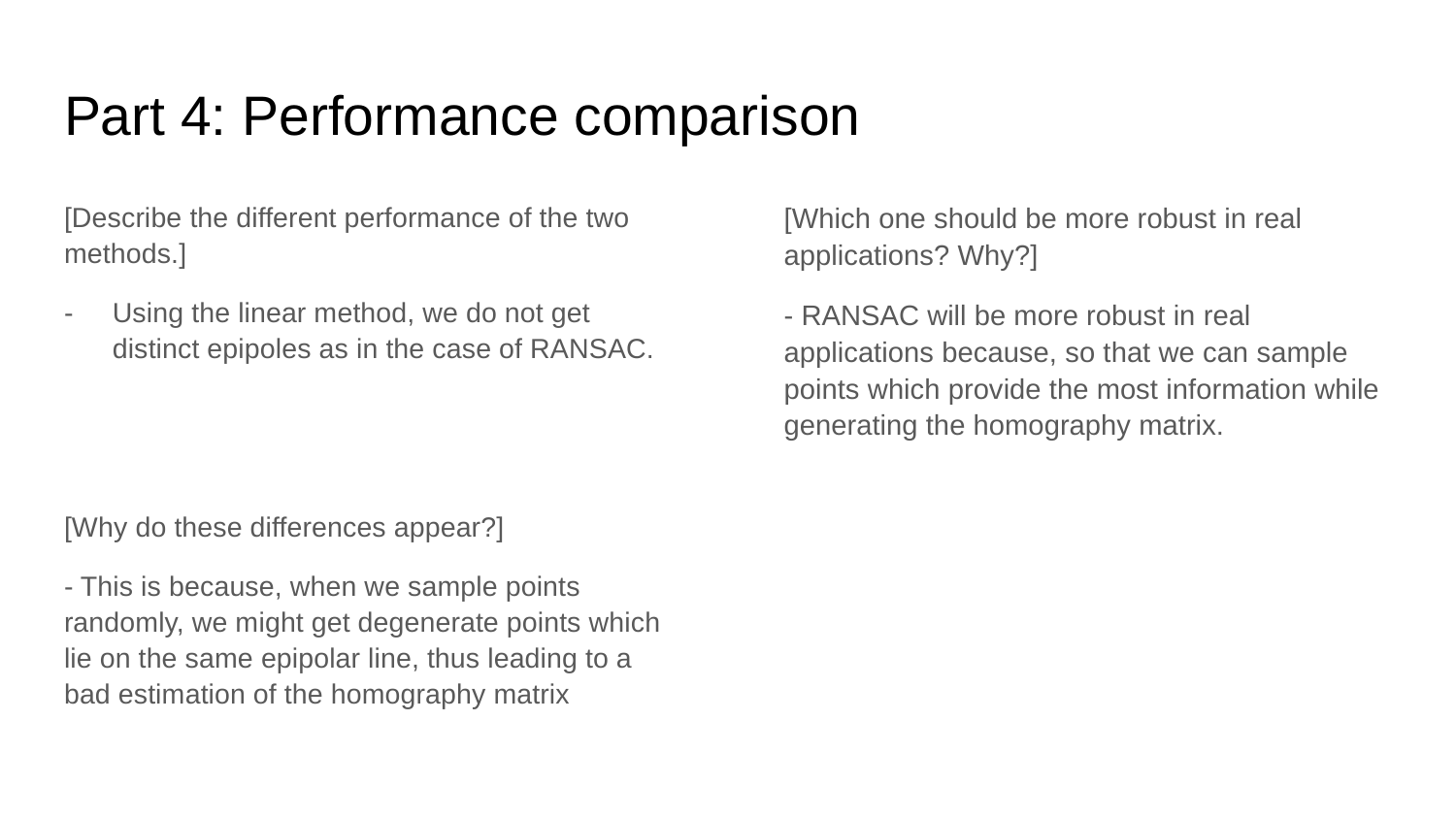

# Part 4: Performance comparison
[Describe the different performance of the two methods.]
Using the linear method, we do not get distinct epipoles as in the case of RANSAC.

[Why do these differences appear?]
- This is because, when we sample points randomly, we might get degenerate points which lie on the same epipolar line, thus leading to a bad estimation of the homography matrix
[Which one should be more robust in real applications? Why?]
- RANSAC will be more robust in real applications because, so that we can sample points which provide the most information while generating the homography matrix.